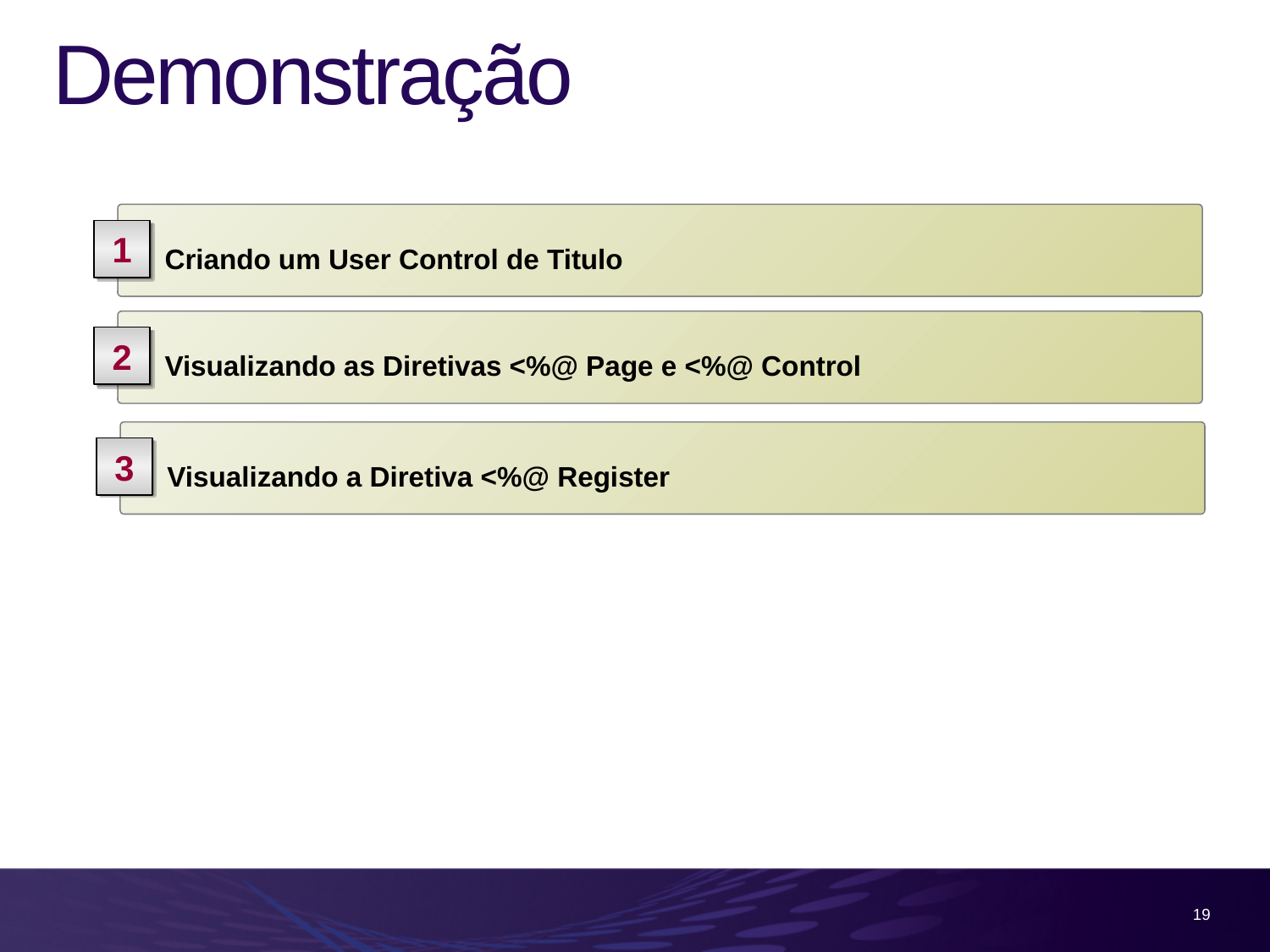

# Demonstração
 Criando um User Control de Titulo
1
 Visualizando as Diretivas <%@ Page e <%@ Control
2
 Visualizando a Diretiva <%@ Register
3
19